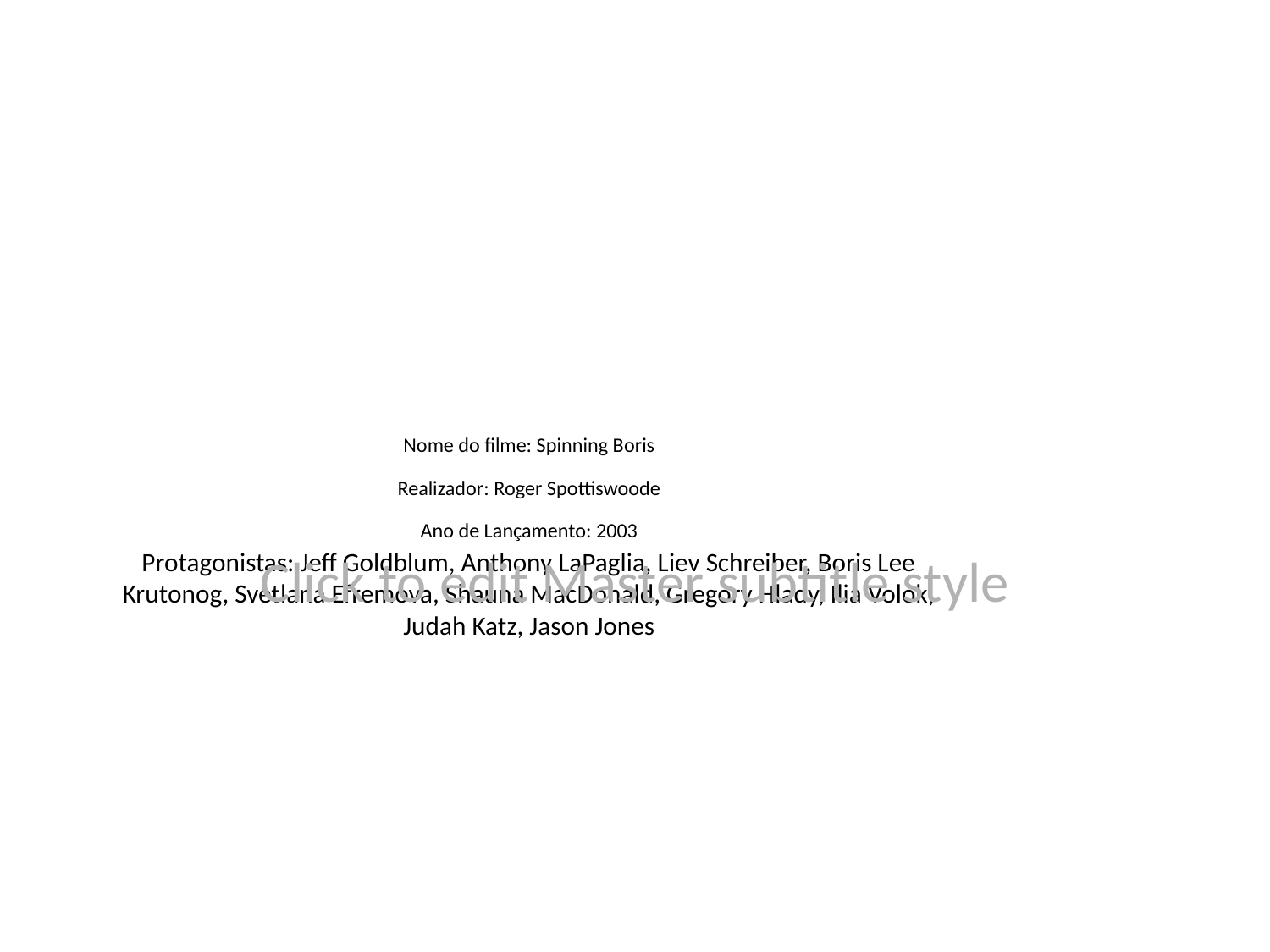

# Nome do filme: Spinning Boris
Realizador: Roger Spottiswoode
Ano de Lançamento: 2003
Protagonistas: Jeff Goldblum, Anthony LaPaglia, Liev Schreiber, Boris Lee Krutonog, Svetlana Efremova, Shauna MacDonald, Gregory Hlady, Ilia Volok, Judah Katz, Jason Jones
Click to edit Master subtitle style